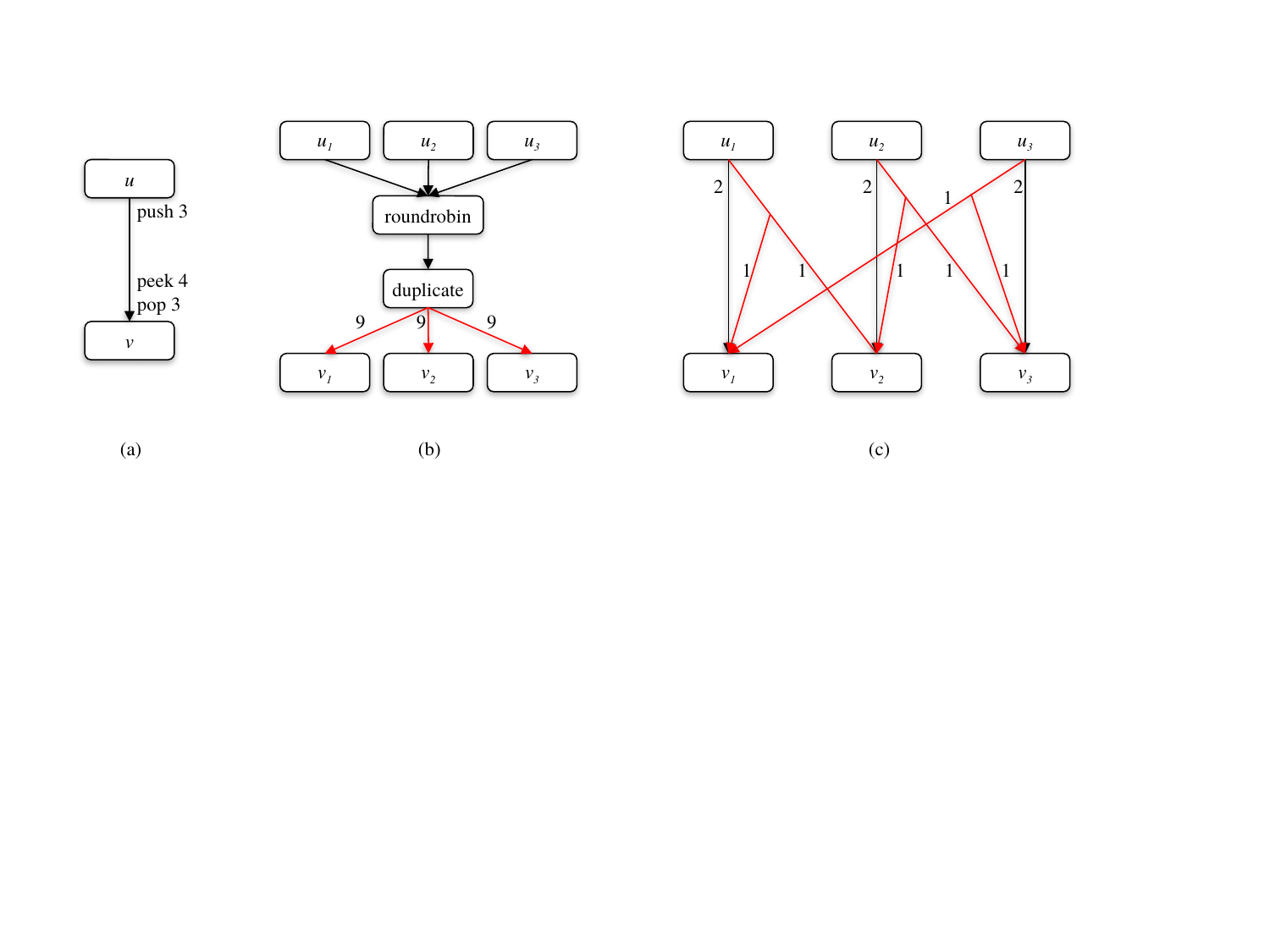

u1
u2
u3
u1
u2
u3
u
2
2
2
1
push 3
roundrobin
1
1
1
1
1
peek 4
pop 3
duplicate
9
9
9
v
v1
v2
v3
v1
v2
v3
(a)
(b)
(c)